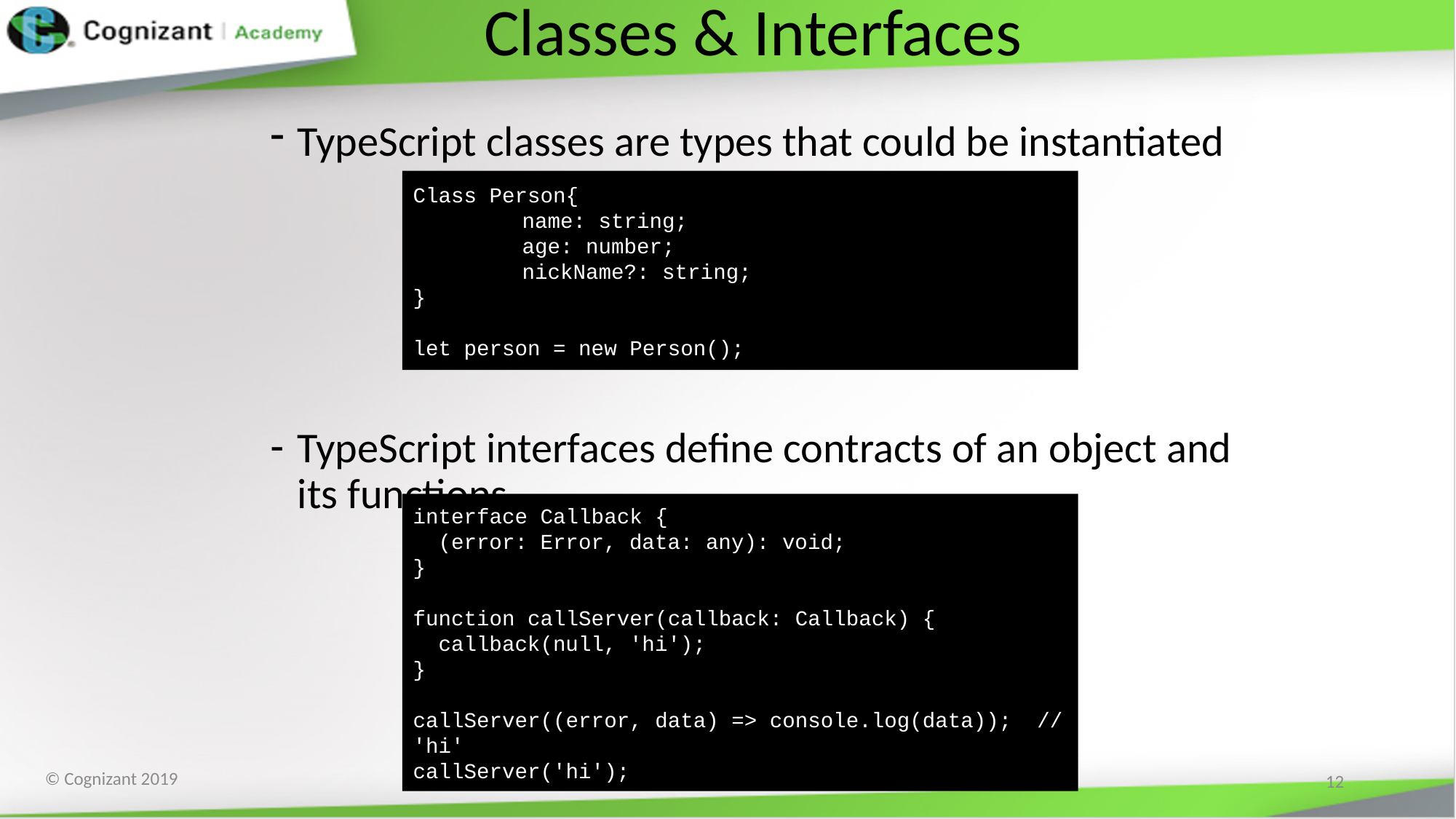

# Classes & Interfaces
TypeScript classes are types that could be instantiated

TypeScript interfaces define contracts of an object and its functions

Class Person{
	name: string;
	age: number;
	nickName?: string;
}

let person = new Person();
interface Callback {
  (error: Error, data: any): void;
}

function callServer(callback: Callback) {
  callback(null, 'hi');
}

callServer((error, data) => console.log(data));  // 'hi'
callServer('hi');
12
© Cognizant 2019